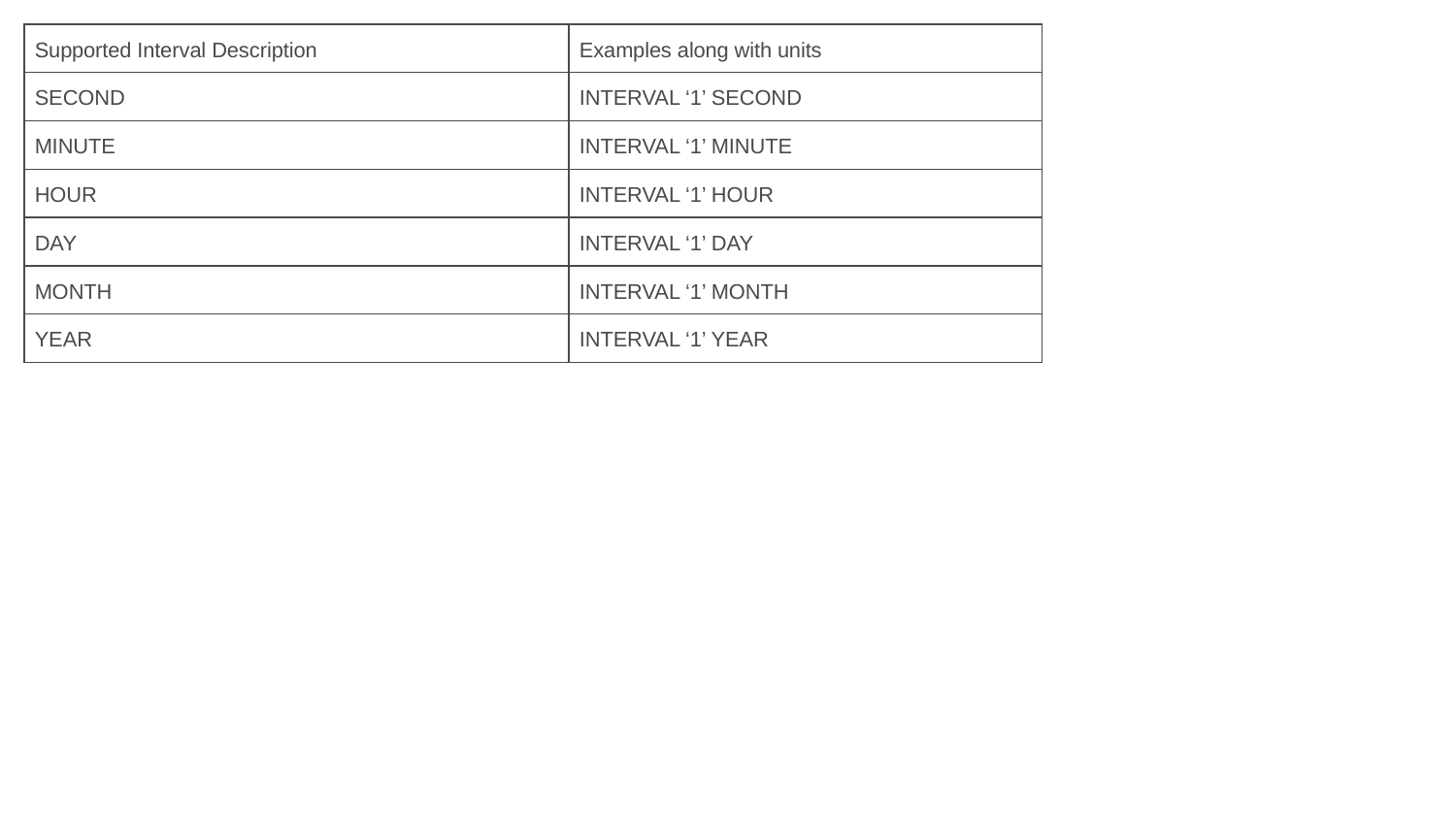

| Supported Interval Description | Examples along with units |
| --- | --- |
| SECOND | INTERVAL ‘1’ SECOND |
| MINUTE | INTERVAL ‘1’ MINUTE |
| HOUR | INTERVAL ‘1’ HOUR |
| DAY | INTERVAL ‘1’ DAY |
| MONTH | INTERVAL ‘1’ MONTH |
| YEAR | INTERVAL ‘1’ YEAR |